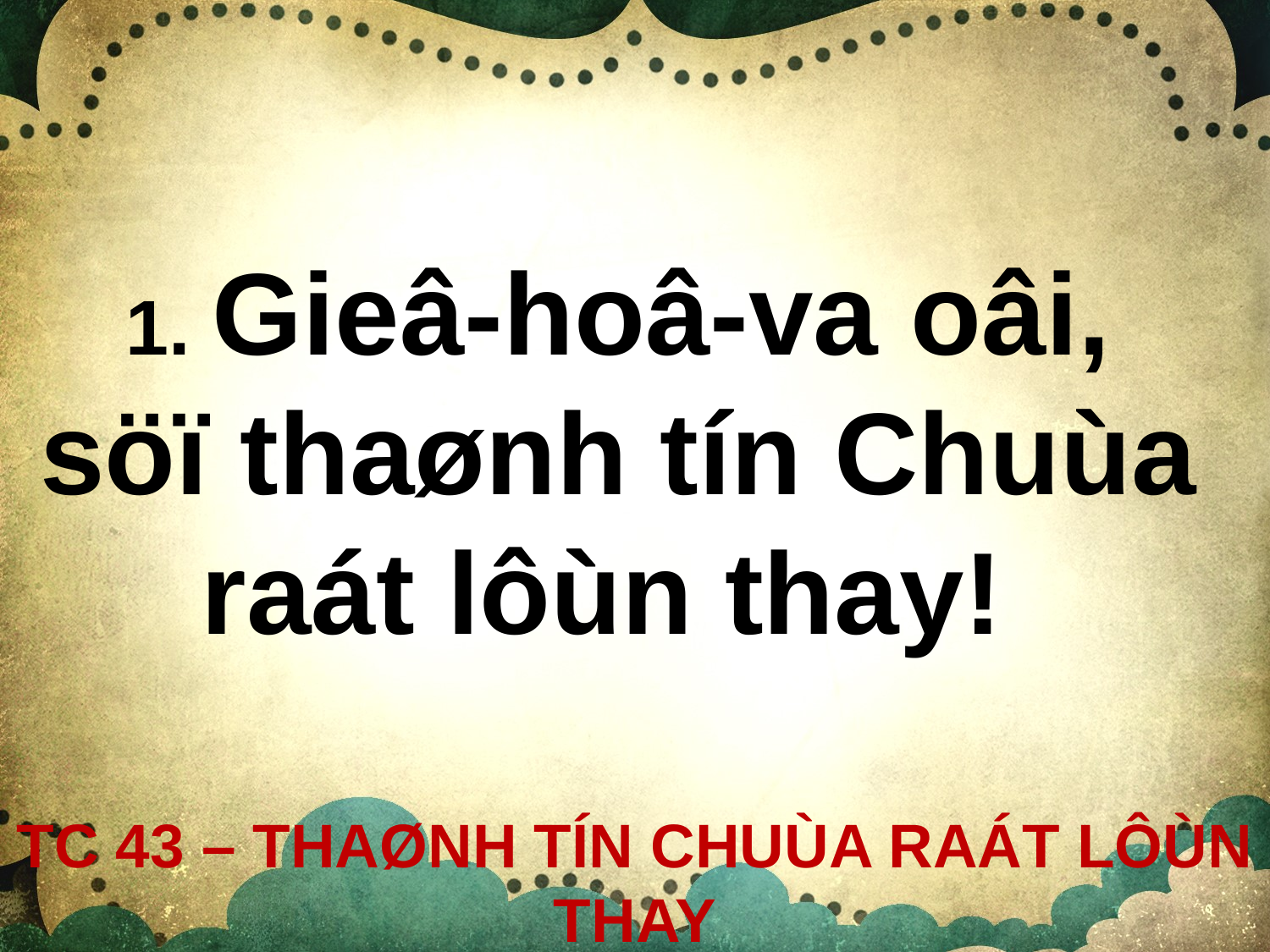

1. Gieâ-hoâ-va oâi,
söï thaønh tín Chuùa
raát lôùn thay!
TC 43 – THAØNH TÍN CHUÙA RAÁT LÔÙN THAY